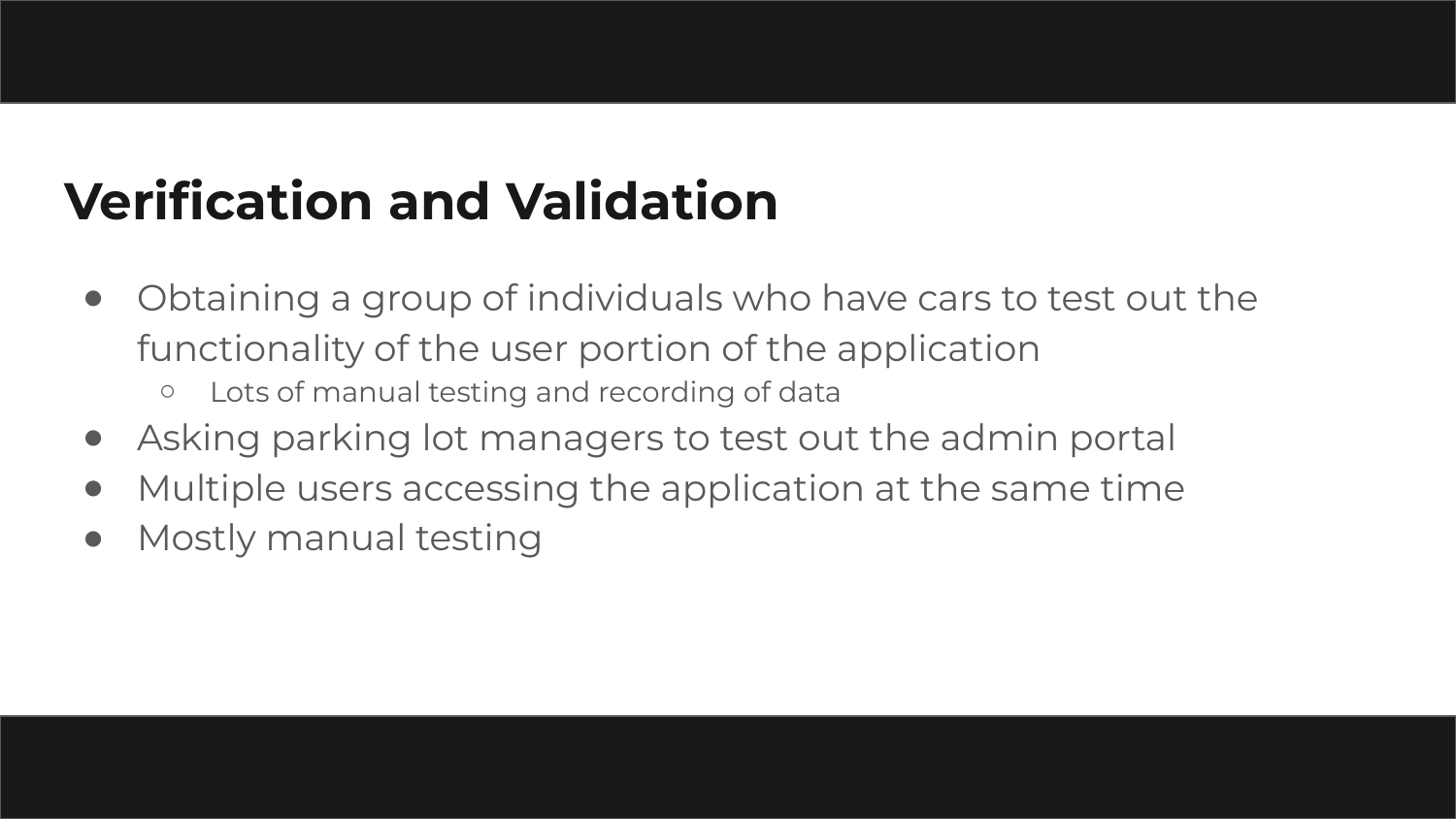

# Verification and Validation
Obtaining a group of individuals who have cars to test out the functionality of the user portion of the application
Lots of manual testing and recording of data
Asking parking lot managers to test out the admin portal
Multiple users accessing the application at the same time
Mostly manual testing